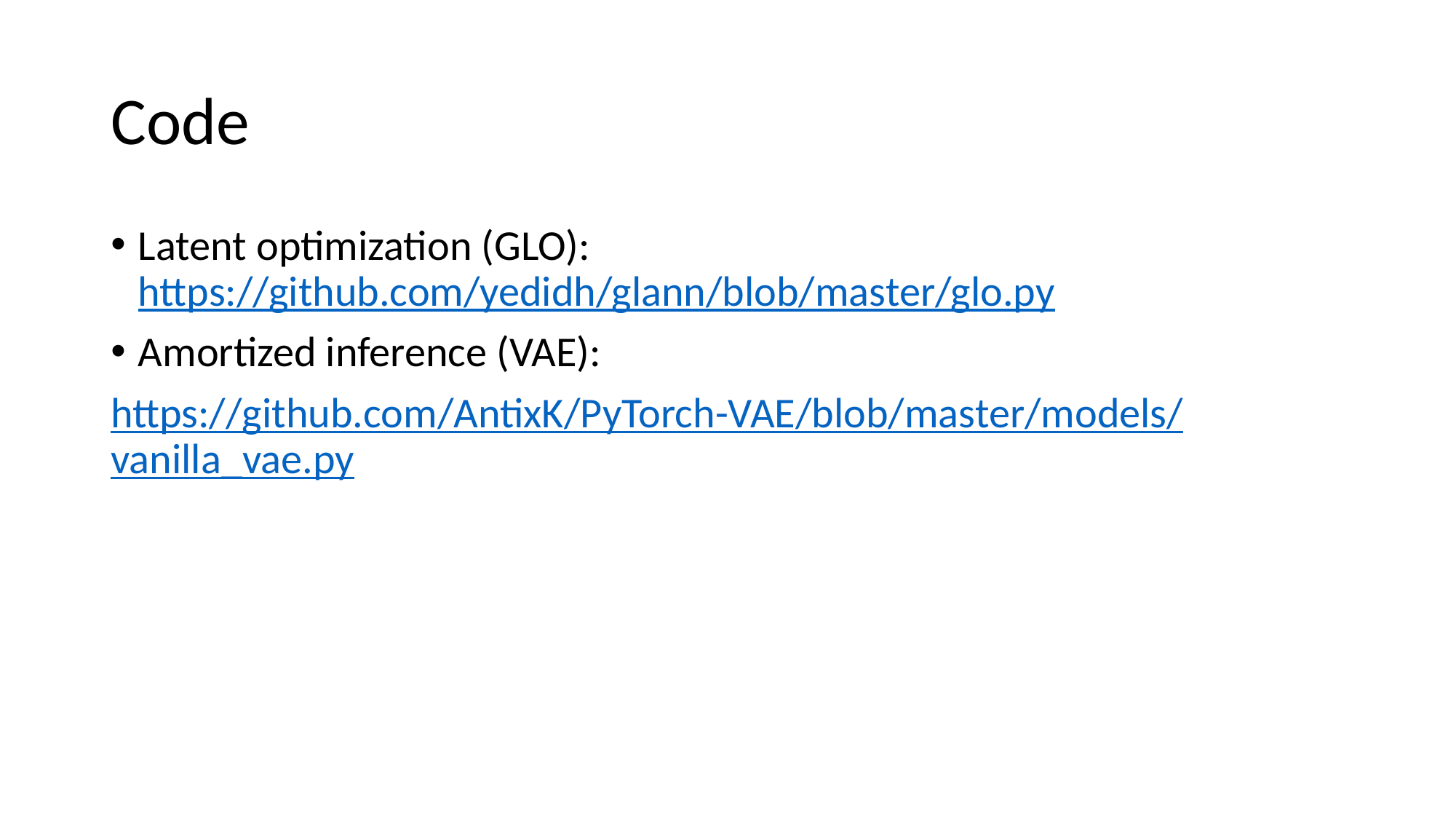

# Code
Latent optimization (GLO): https://github.com/yedidh/glann/blob/master/glo.py
Amortized inference (VAE):
https://github.com/AntixK/PyTorch-VAE/blob/master/models/vanilla_vae.py